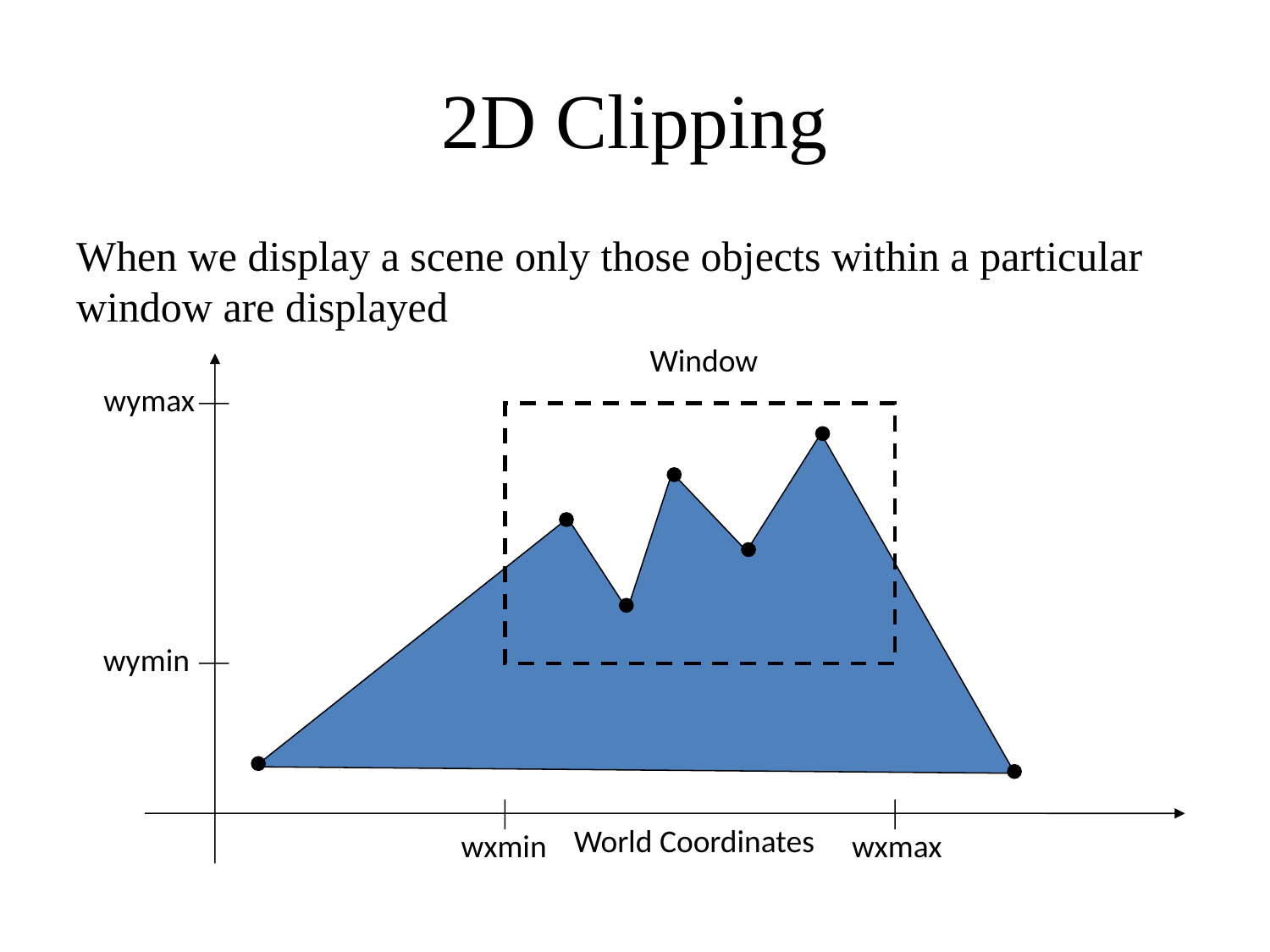

# 2D Clipping
When we display a scene only those objects within a particular window are displayed
Window

wymax

wymin

World Coordinates
wxmax
wxmin